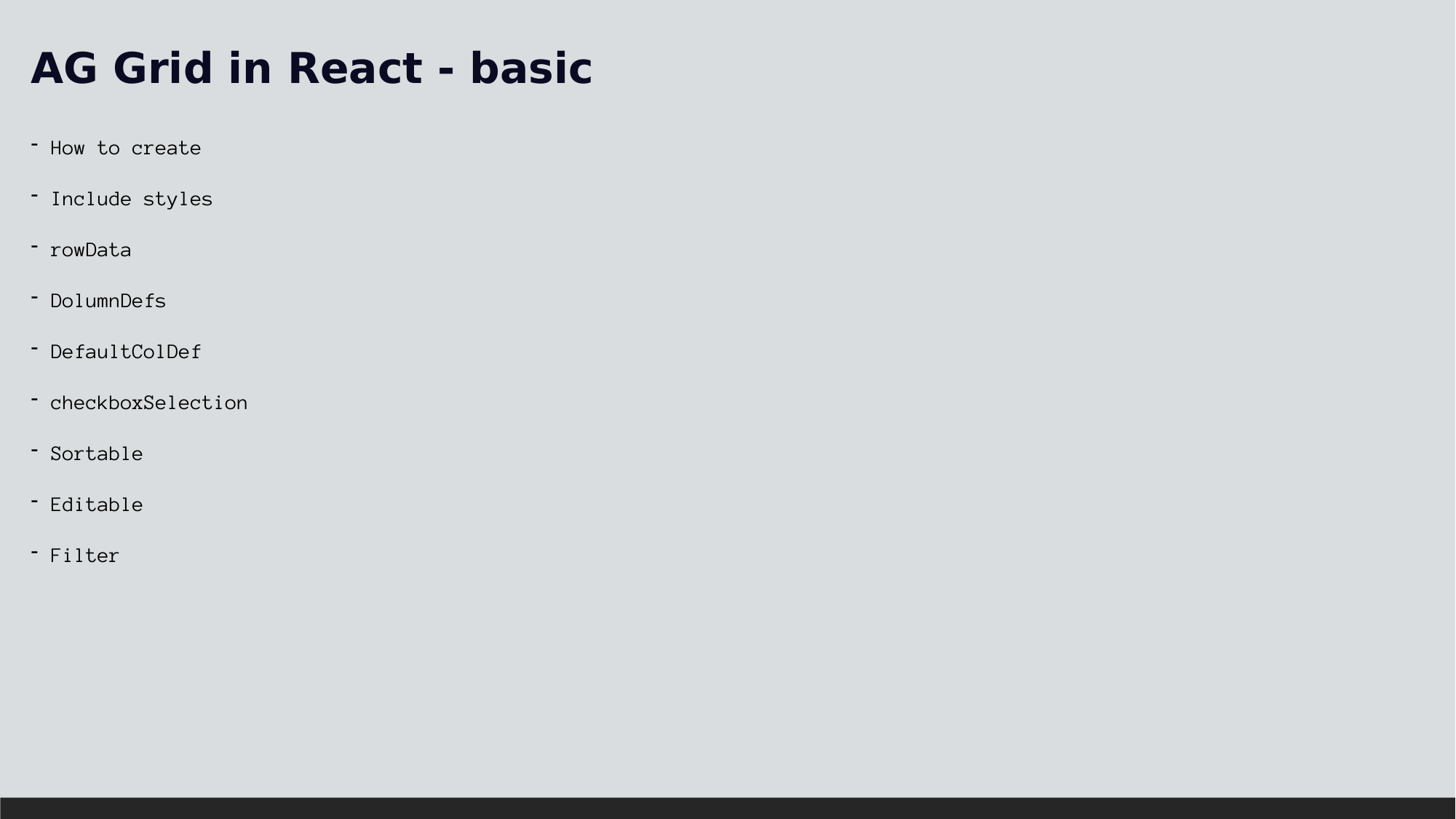

AG Grid in React - basic
#
How to create
Include styles
rowData
DolumnDefs
DefaultColDef
checkboxSelection
Sortable
Editable
Filter